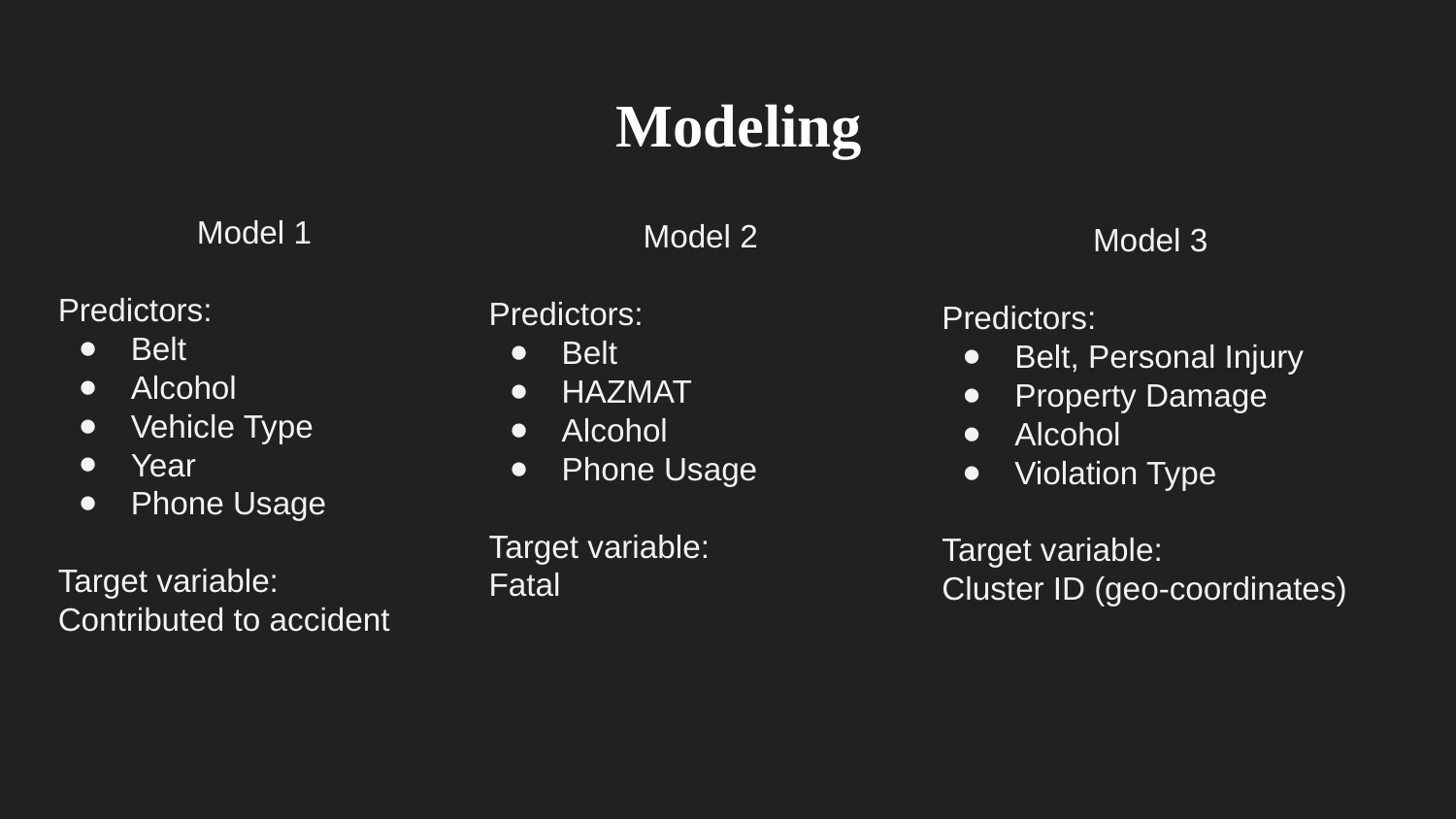

# Modeling
Model 2

Predictors:
Belt
HAZMAT
Alcohol
Phone Usage

Target variable:
Fatal
Model 3

Predictors:
Belt, Personal Injury
Property Damage
Alcohol
Violation Type

Target variable:
Cluster ID (geo-coordinates)

Model 1

Predictors:
Belt
Alcohol
Vehicle Type
Year
Phone Usage

Target variable:
Contributed to accident